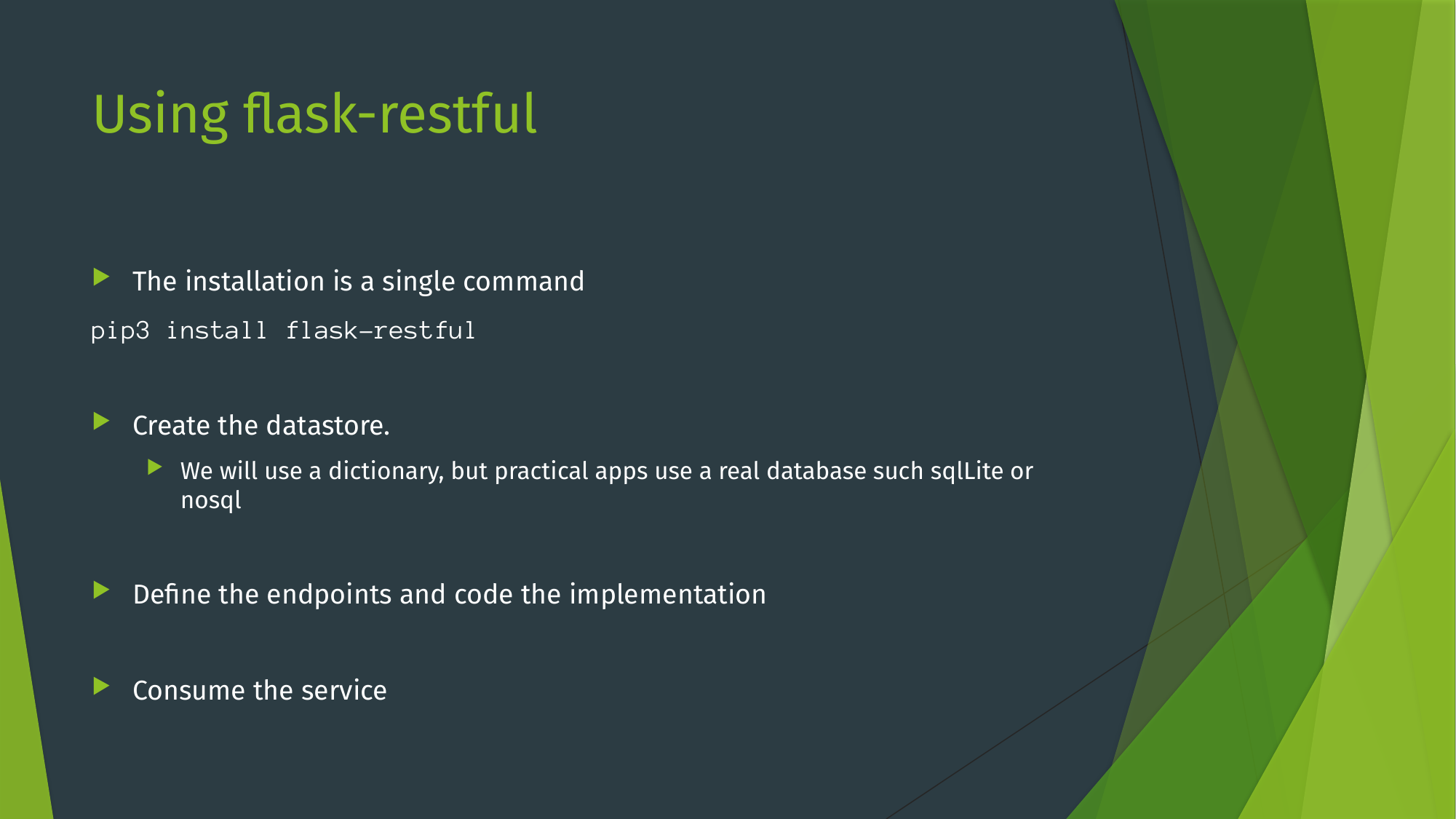

# Using flask-restful
The installation is a single command
pip3 install flask-restful

Create the datastore.
We will use a dictionary, but practical apps use a real database such sqlLite or nosql

Define the endpoints and code the implementation

Consume the service